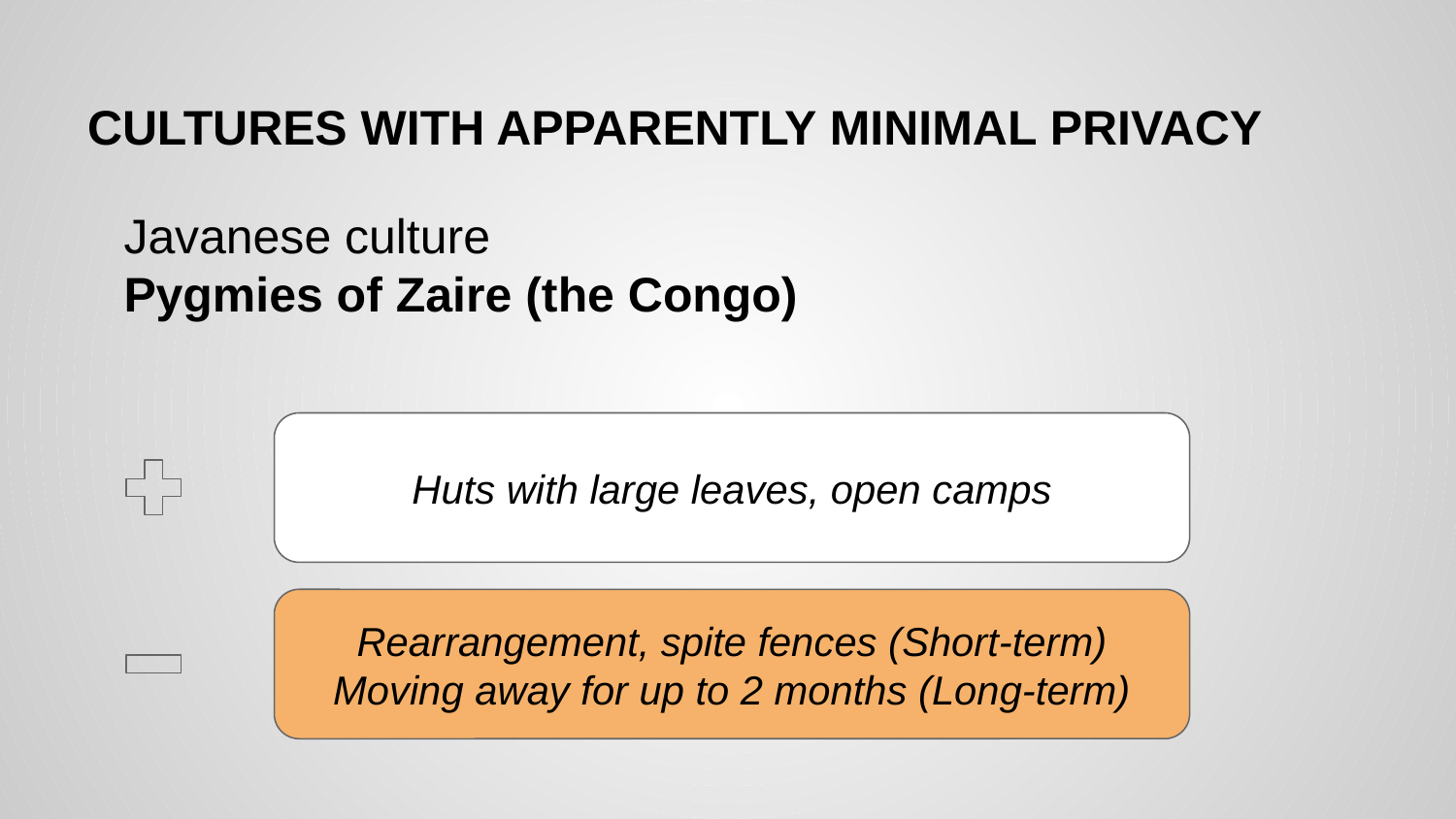

# CULTURES WITH APPARENTLY MINIMAL PRIVACY
Javanese culture
Pygmies of Zaire (the Congo)
Huts with large leaves, open camps

Rearrangement, spite fences (Short-term)
Moving away for up to 2 months (Long-term)